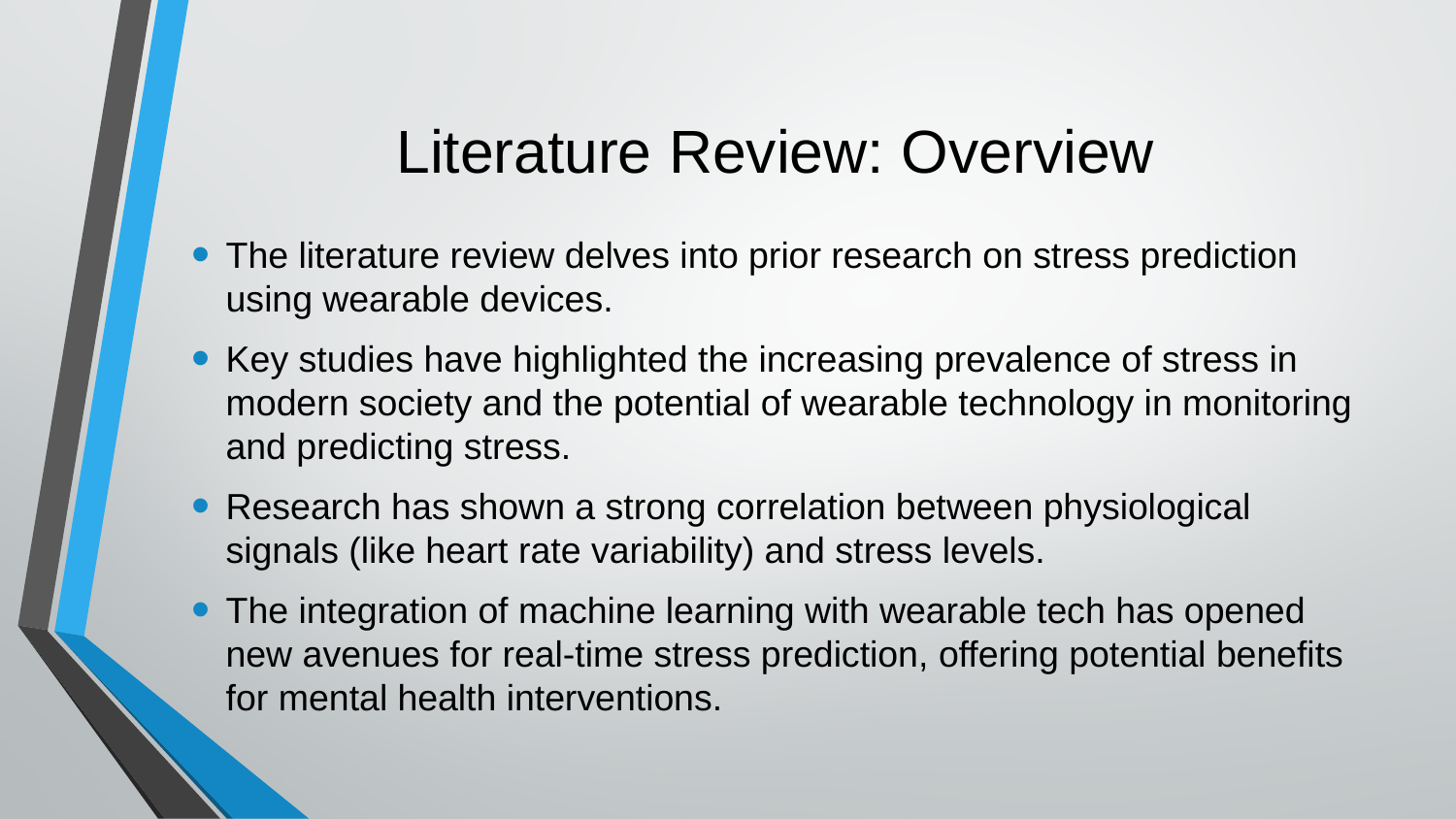

# Literature Review: Overview
The literature review delves into prior research on stress prediction using wearable devices.
Key studies have highlighted the increasing prevalence of stress in modern society and the potential of wearable technology in monitoring and predicting stress.
Research has shown a strong correlation between physiological signals (like heart rate variability) and stress levels.
The integration of machine learning with wearable tech has opened new avenues for real-time stress prediction, offering potential benefits for mental health interventions.